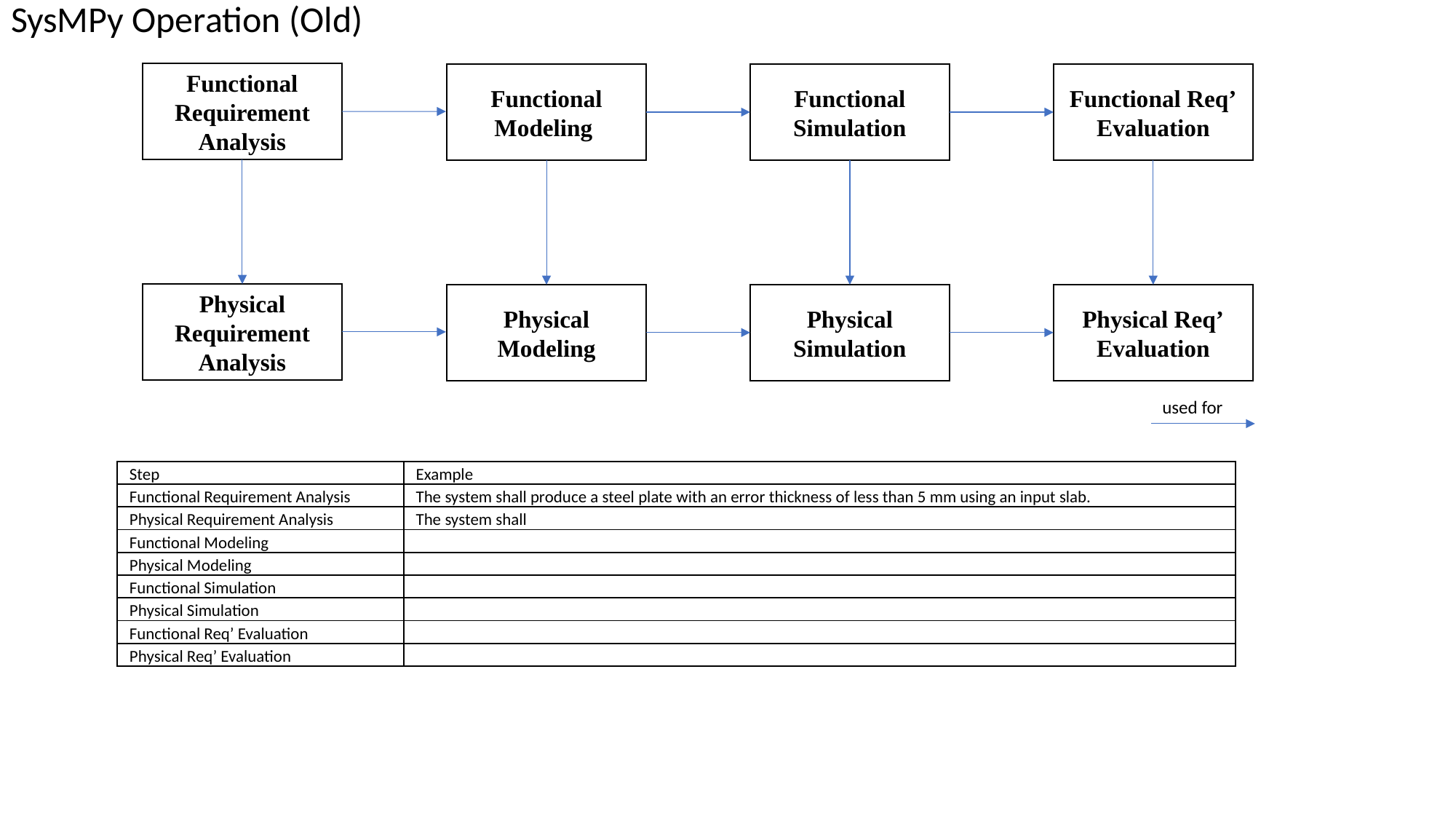

# SysMPy Operation (Old)
Functional Requirement
Analysis
Functional Modeling
Functional
Simulation
Functional Req’
Evaluation
Physical Requirement
Analysis
Physical Modeling
Physical
Simulation
Physical Req’
Evaluation
used for
| Step | Example |
| --- | --- |
| Functional Requirement Analysis | The system shall produce a steel plate with an error thickness of less than 5 mm using an input slab. |
| Physical Requirement Analysis | The system shall |
| Functional Modeling |  |
| Physical Modeling |  |
| Functional Simulation |  |
| Physical Simulation |  |
| Functional Req’ Evaluation |  |
| Physical Req’ Evaluation |  |